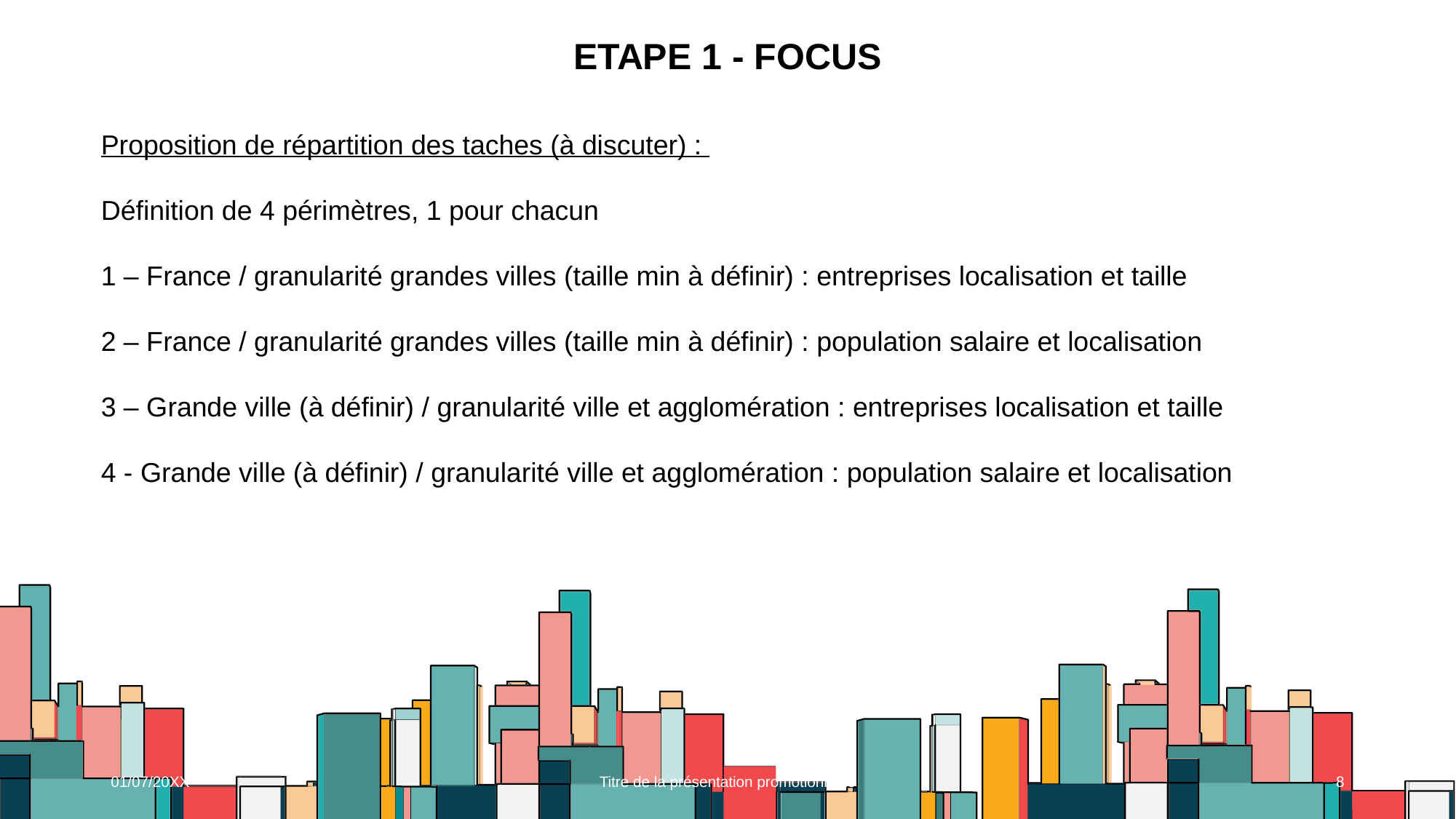

# Etape 1 - Focus
Proposition de répartition des taches (à discuter) :

Définition de 4 périmètres, 1 pour chacun

1 – France / granularité grandes villes (taille min à définir) : entreprises localisation et taille

2 – France / granularité grandes villes (taille min à définir) : population salaire et localisation

3 – Grande ville (à définir) / granularité ville et agglomération : entreprises localisation et taille

4 - Grande ville (à définir) / granularité ville et agglomération : population salaire et localisation
01/07/20XX
Titre de la présentation promotionnelle
8